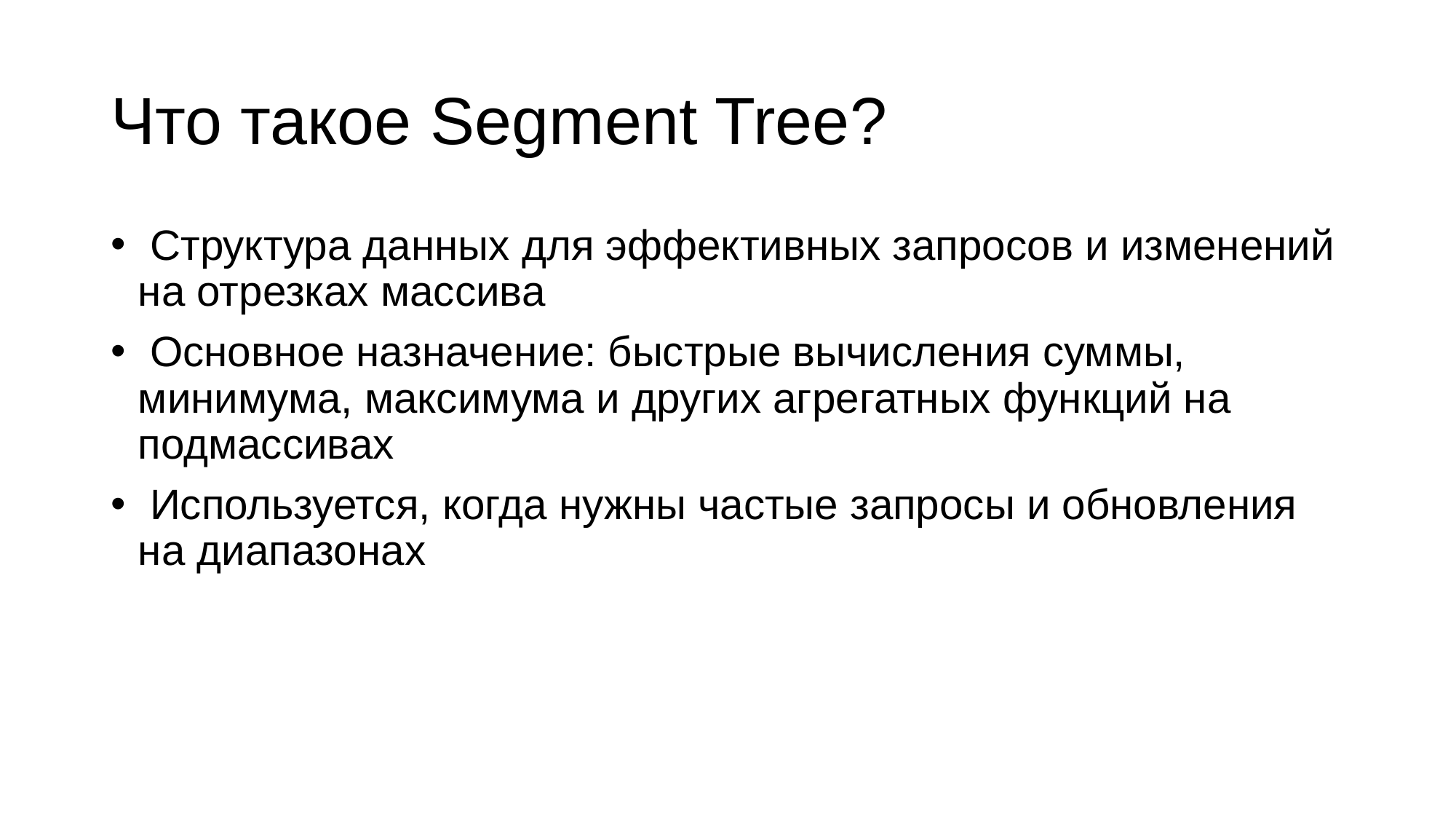

# Что такое Segment Tree?
 Структура данных для эффективных запросов и изменений на отрезках массива
 Основное назначение: быстрые вычисления суммы, минимума, максимума и других агрегатных функций на подмассивах
 Используется, когда нужны частые запросы и обновления на диапазонах